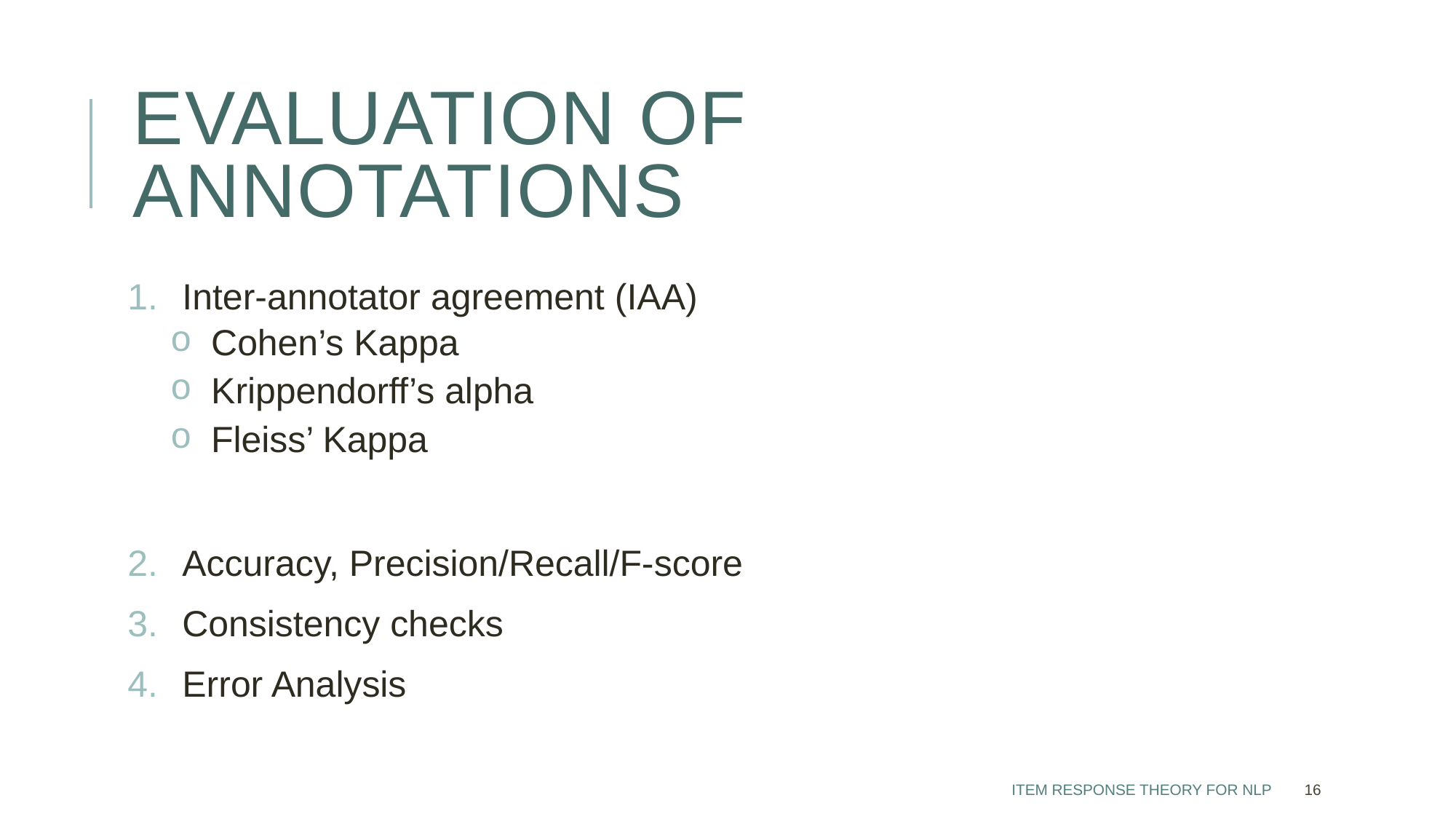

# Evaluation of annotations
Inter-annotator agreement (IAA)
Cohen’s Kappa
Krippendorff’s alpha
Fleiss’ Kappa

Accuracy, Precision/Recall/F-score
Consistency checks
Error Analysis
Item Response Theory for NLP
16